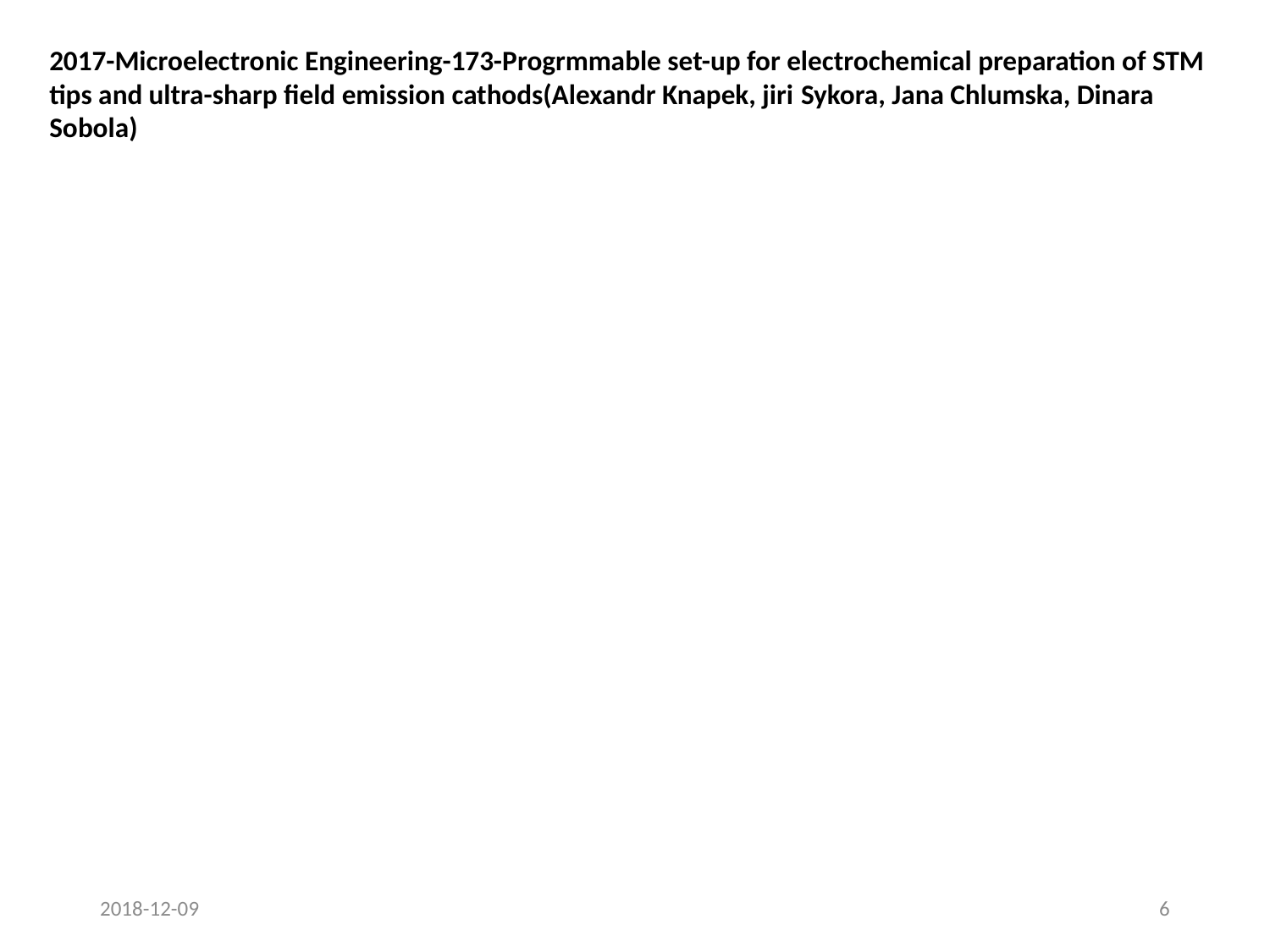

2017-Microelectronic Engineering-173-Progrmmable set-up for electrochemical preparation of STM tips and ultra-sharp field emission cathods(Alexandr Knapek, jiri Sykora, Jana Chlumska, Dinara Sobola)
2018-12-09
6